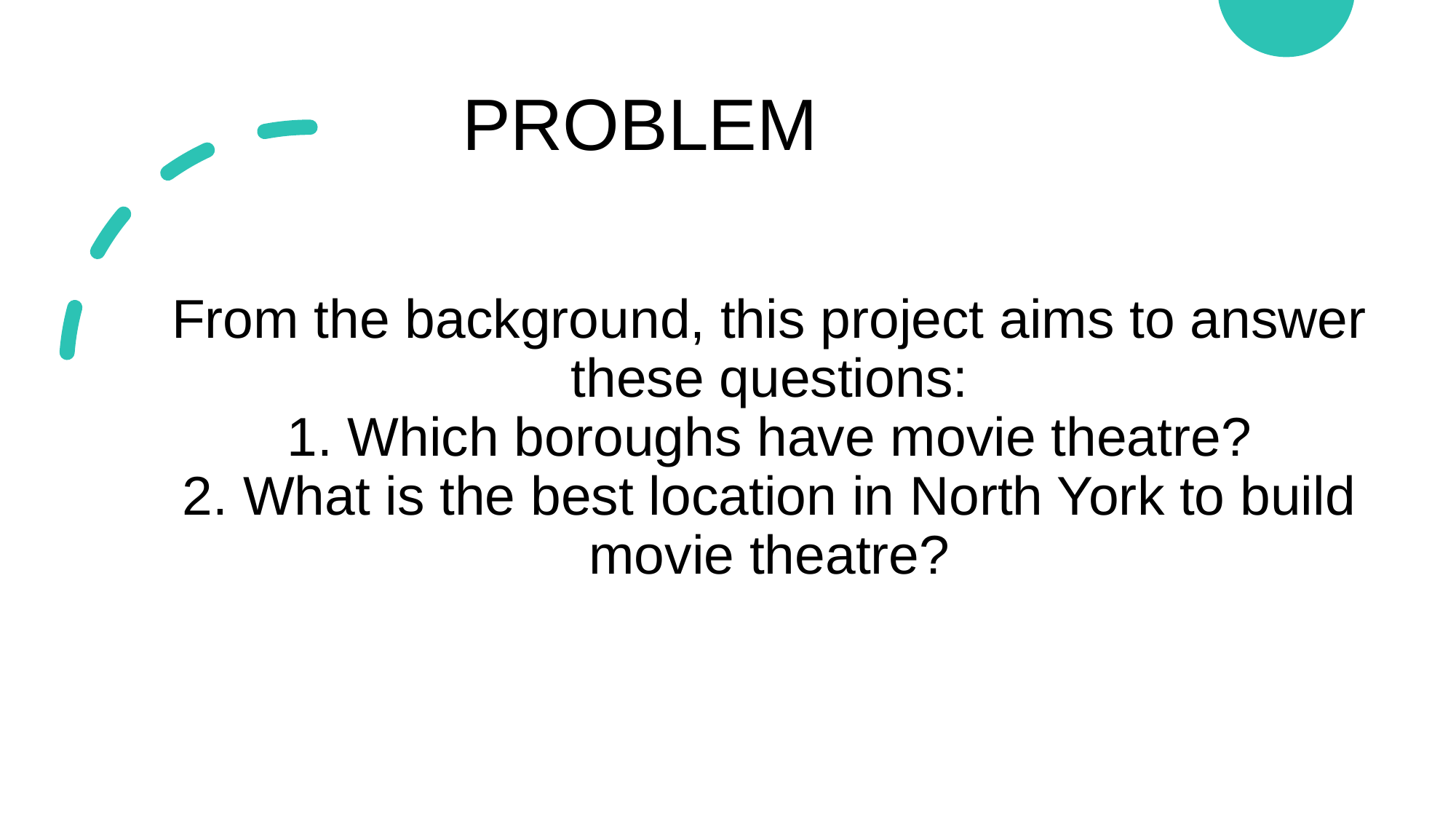

PROBLEM
# From the background, this project aims to answer these questions: 1. Which boroughs have movie theatre? 2. What is the best location in North York to build movie theatre?